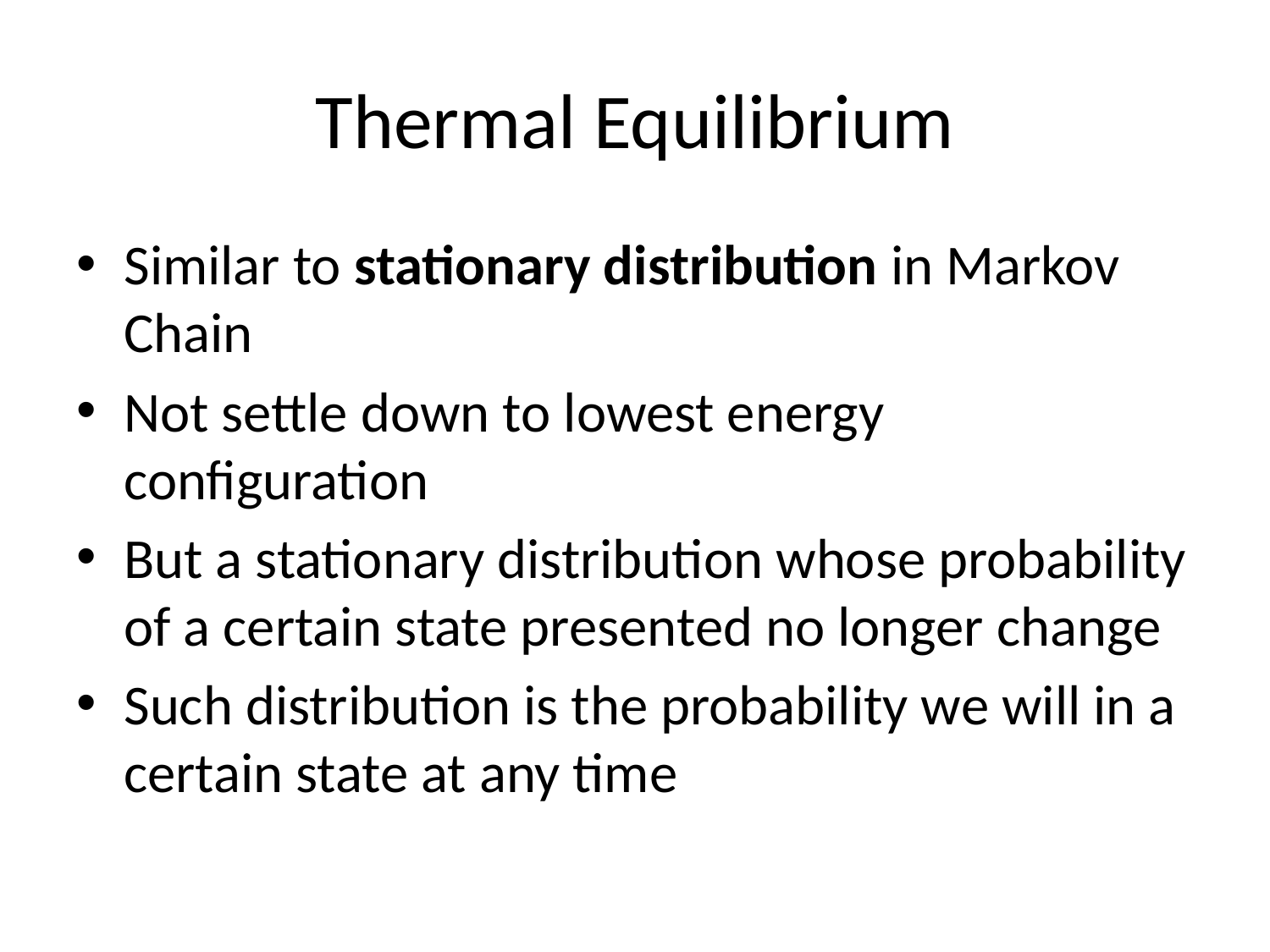

# Thermal Equilibrium
Similar to stationary distribution in Markov Chain
Not settle down to lowest energy configuration
But a stationary distribution whose probability of a certain state presented no longer change
Such distribution is the probability we will in a certain state at any time